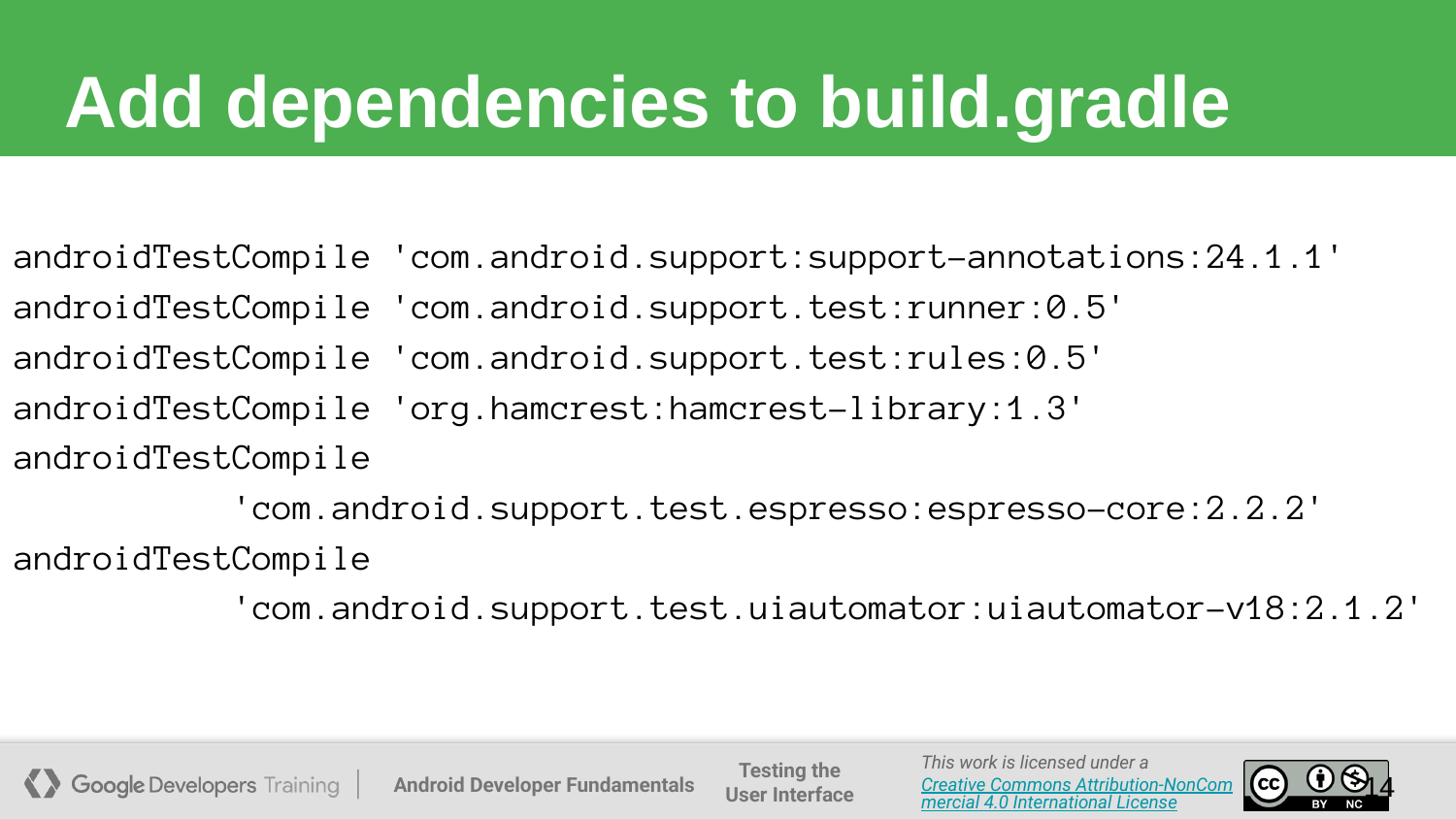

# Add dependencies to build.gradle

androidTestCompile 'com.android.support:support-annotations:24.1.1'
androidTestCompile 'com.android.support.test:runner:0.5'
androidTestCompile 'com.android.support.test:rules:0.5'
androidTestCompile 'org.hamcrest:hamcrest-library:1.3'
androidTestCompile
           'com.android.support.test.espresso:espresso-core:2.2.2'
androidTestCompile
           'com.android.support.test.uiautomator:uiautomator-v18:2.1.2'

14